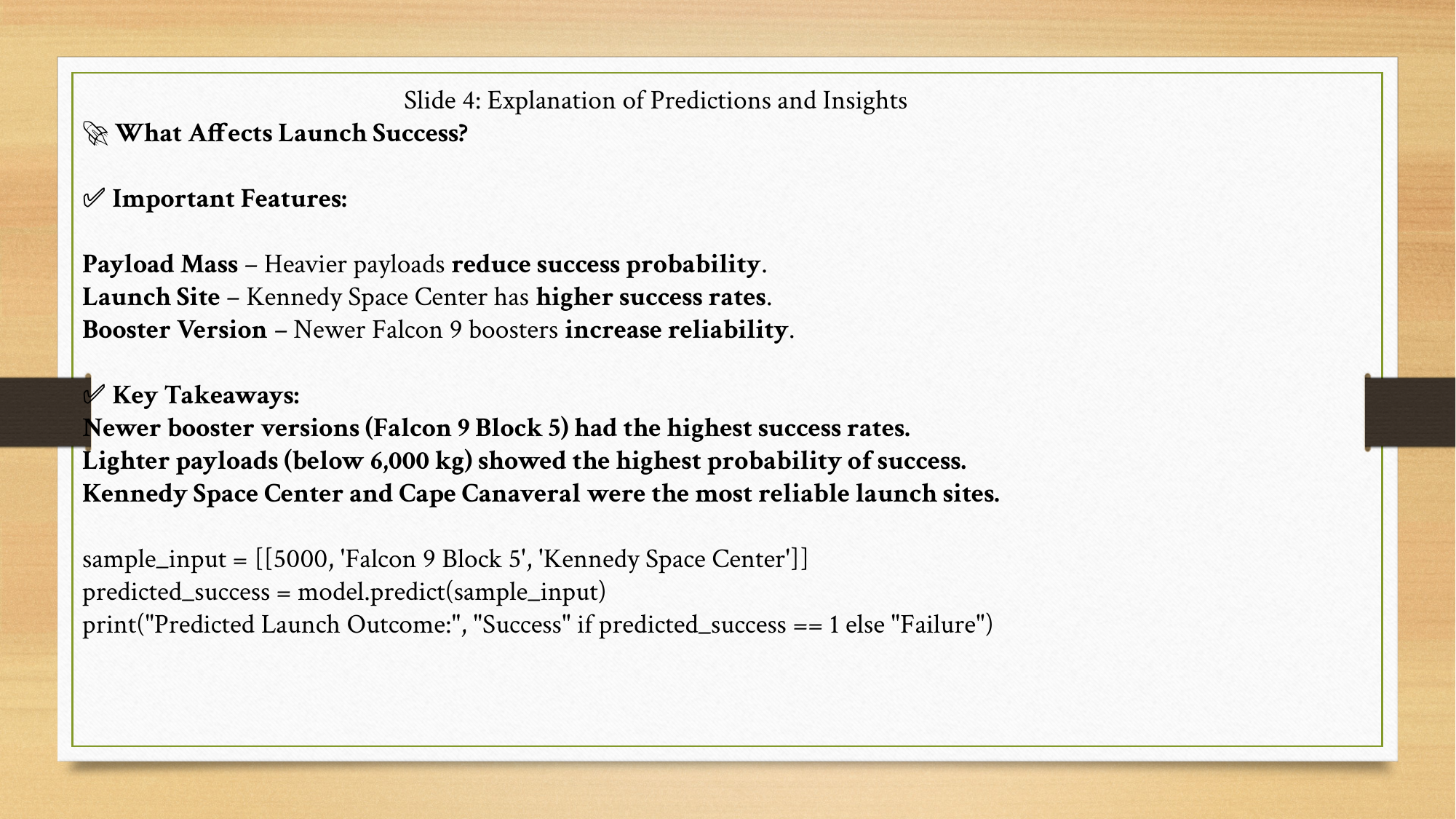

Slide 4: Explanation of Predictions and Insights
🚀 What Affects Launch Success?

✅ Important Features:

Payload Mass – Heavier payloads reduce success probability.
Launch Site – Kennedy Space Center has higher success rates.
Booster Version – Newer Falcon 9 boosters increase reliability.

✅ Key Takeaways:
Newer booster versions (Falcon 9 Block 5) had the highest success rates.
Lighter payloads (below 6,000 kg) showed the highest probability of success.
Kennedy Space Center and Cape Canaveral were the most reliable launch sites.

sample_input = [[5000, 'Falcon 9 Block 5', 'Kennedy Space Center']]
predicted_success = model.predict(sample_input)
print("Predicted Launch Outcome:", "Success" if predicted_success == 1 else "Failure")